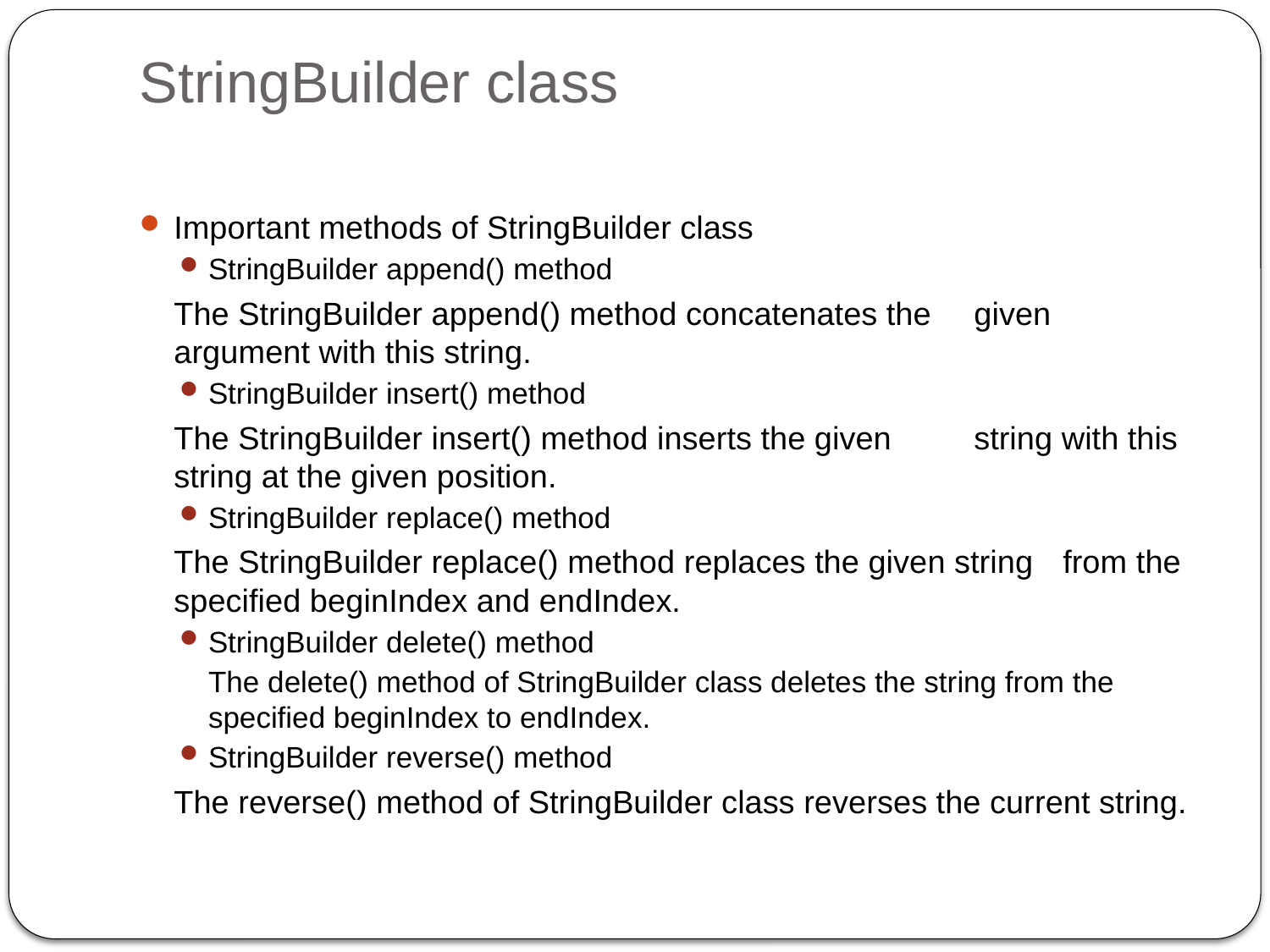

# StringBuilder class
Important methods of StringBuilder class
StringBuilder append() method
		The StringBuilder append() method concatenates the 	given argument with this string.
StringBuilder insert() method
		The StringBuilder insert() method inserts the given 	string with this string at the given position.
StringBuilder replace() method
		The StringBuilder replace() method replaces the given string 	from the specified beginIndex and endIndex.
StringBuilder delete() method
		The delete() method of StringBuilder class deletes the string from the 	specified beginIndex to endIndex.
StringBuilder reverse() method
		The reverse() method of StringBuilder class reverses the current string.